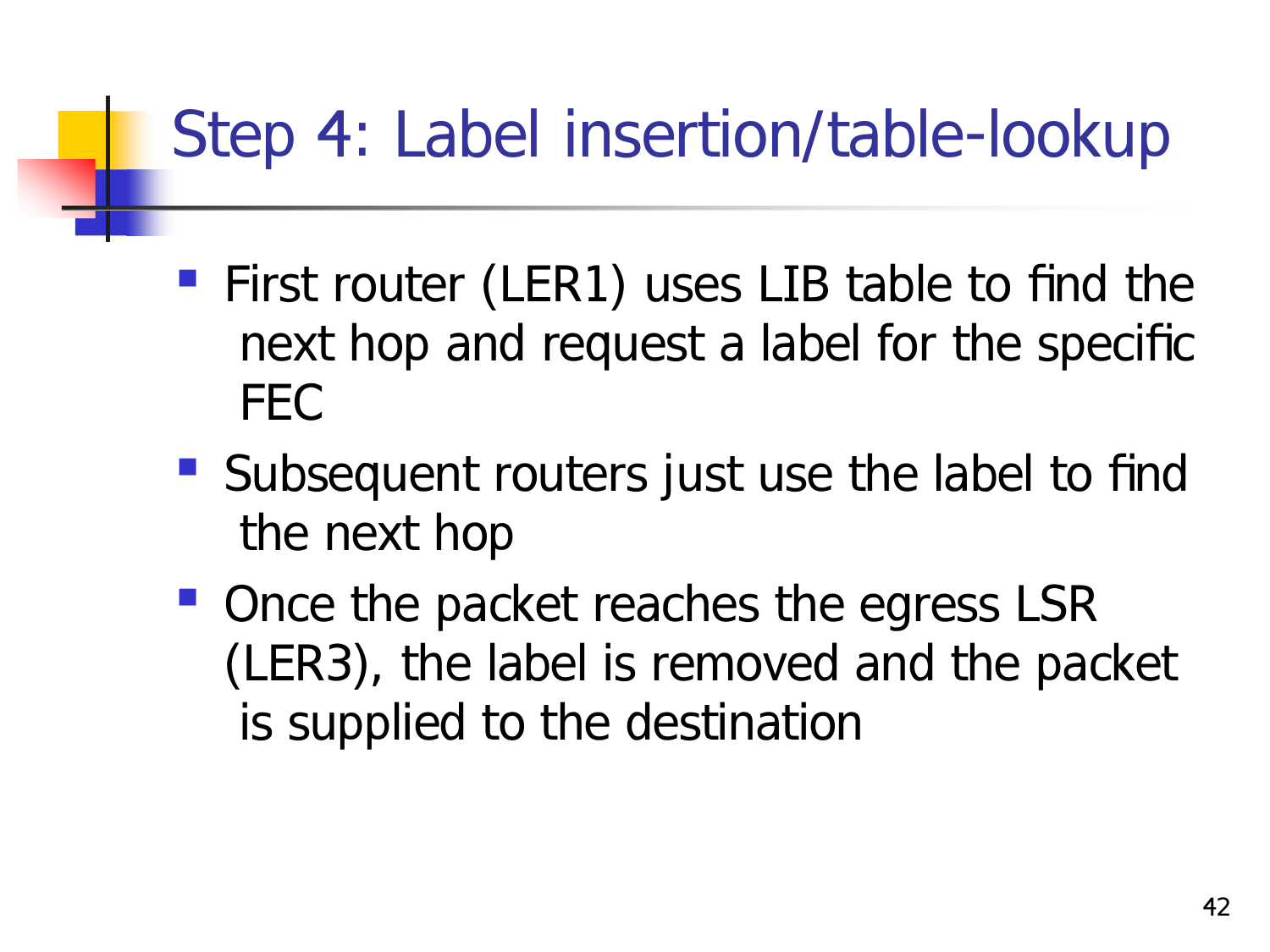

# Step 4: Label	insertion/table-lookup
First router (LER1) uses LIB table to find the  next hop and request a label for the specific  FEC
Subsequent routers just use the label to find  the next hop
Once the packet reaches the egress LSR  (LER3), the label is removed and the packet  is supplied to the destination
42